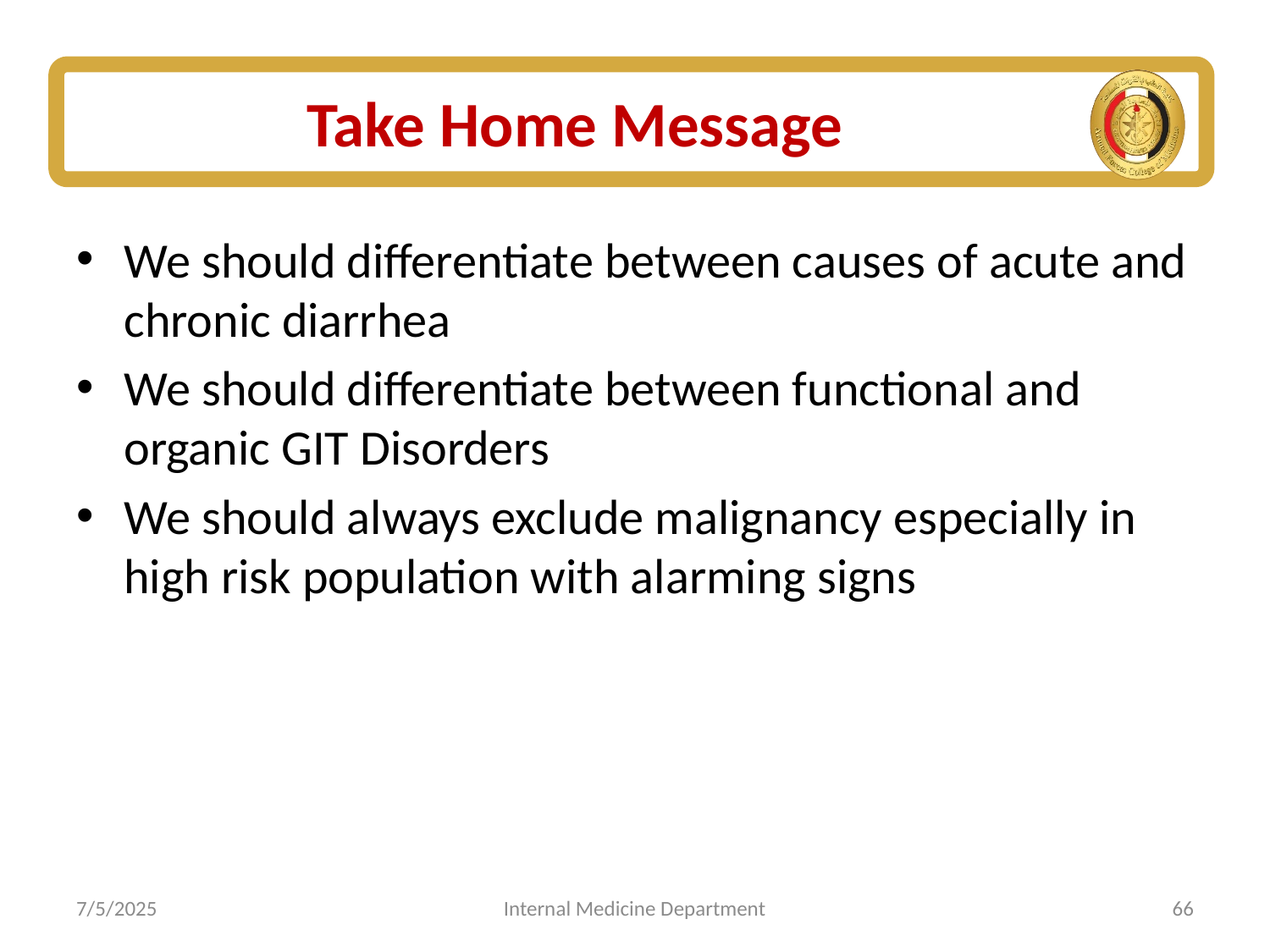

# Take Home Message
We should differentiate between causes of acute and chronic diarrhea
We should differentiate between functional and organic GIT Disorders
We should always exclude malignancy especially in high risk population with alarming signs
7/5/2025
Internal Medicine Department
66